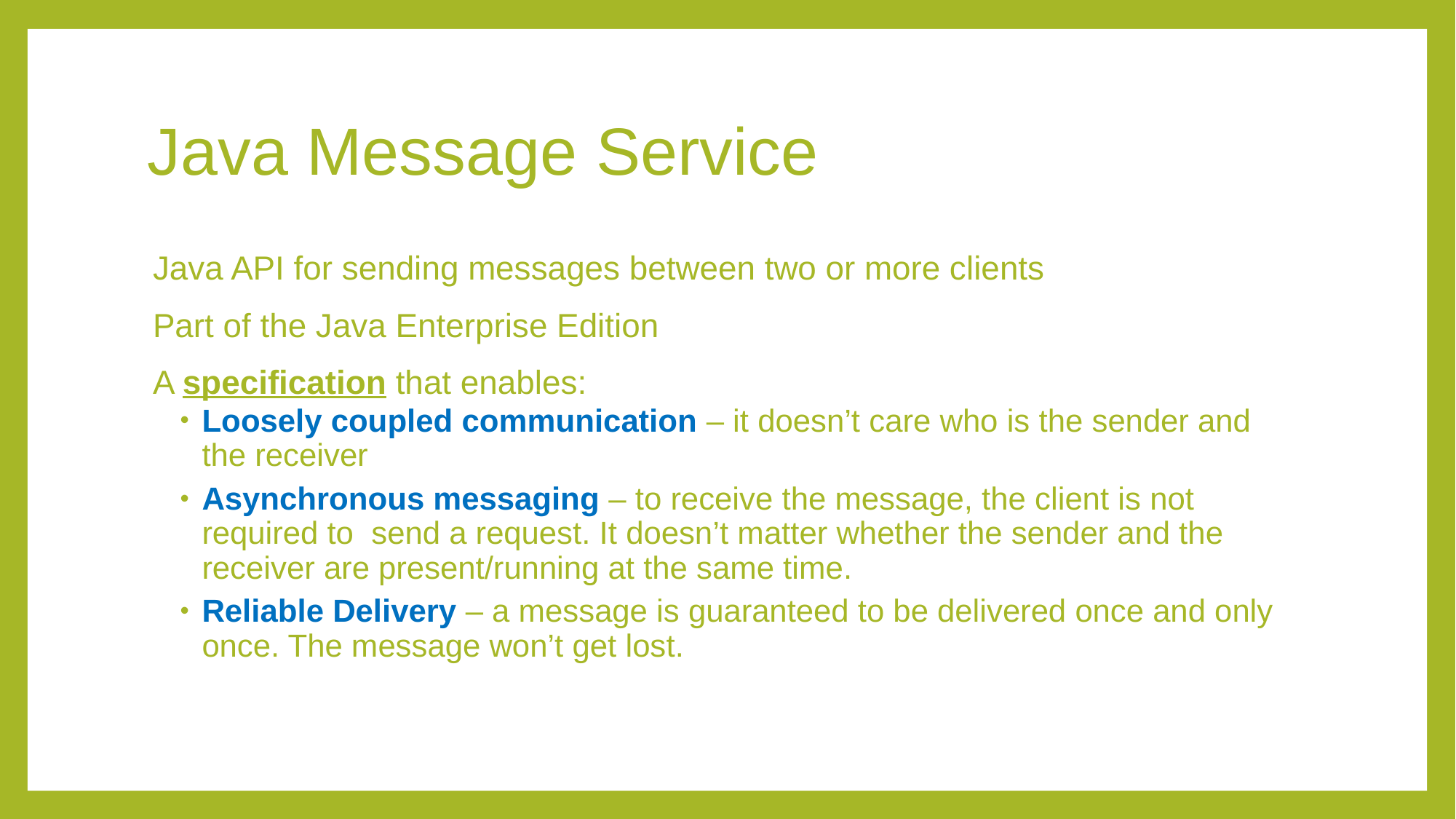

# Java Message Service
Java API for sending messages between two or more clients
Part of the Java Enterprise Edition
A specification that enables:
Loosely coupled communication – it doesn’t care who is the sender and the receiver
Asynchronous messaging – to receive the message, the client is not required to  send a request. It doesn’t matter whether the sender and the receiver are present/running at the same time.
Reliable Delivery – a message is guaranteed to be delivered once and only once. The message won’t get lost.